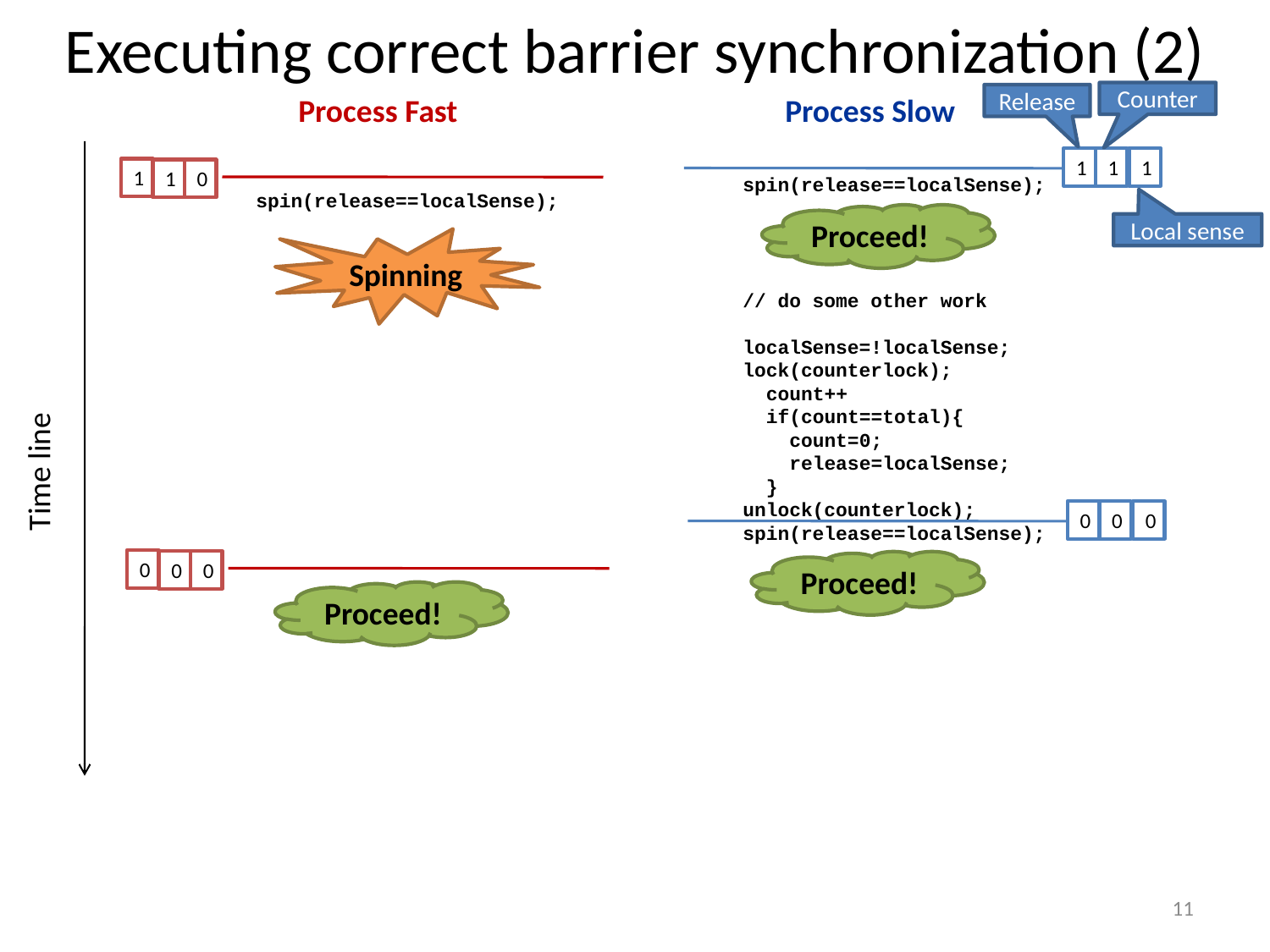

# Executing correct barrier synchronization (2)
Counter
Process Fast
Process Slow
Release
1
1
1
1
1
0
spin(release==localSense);

// do some other work

localSense=!localSense;
lock(counterlock);
  count++
  if(count==total){
    count=0;
    release=localSense;
  }
unlock(counterlock);
spin(release==localSense);

spin(release==localSense);
Proceed!
Local sense

Spinning
Time line
0
0
0
0
0
0
Proceed!
Proceed!
11